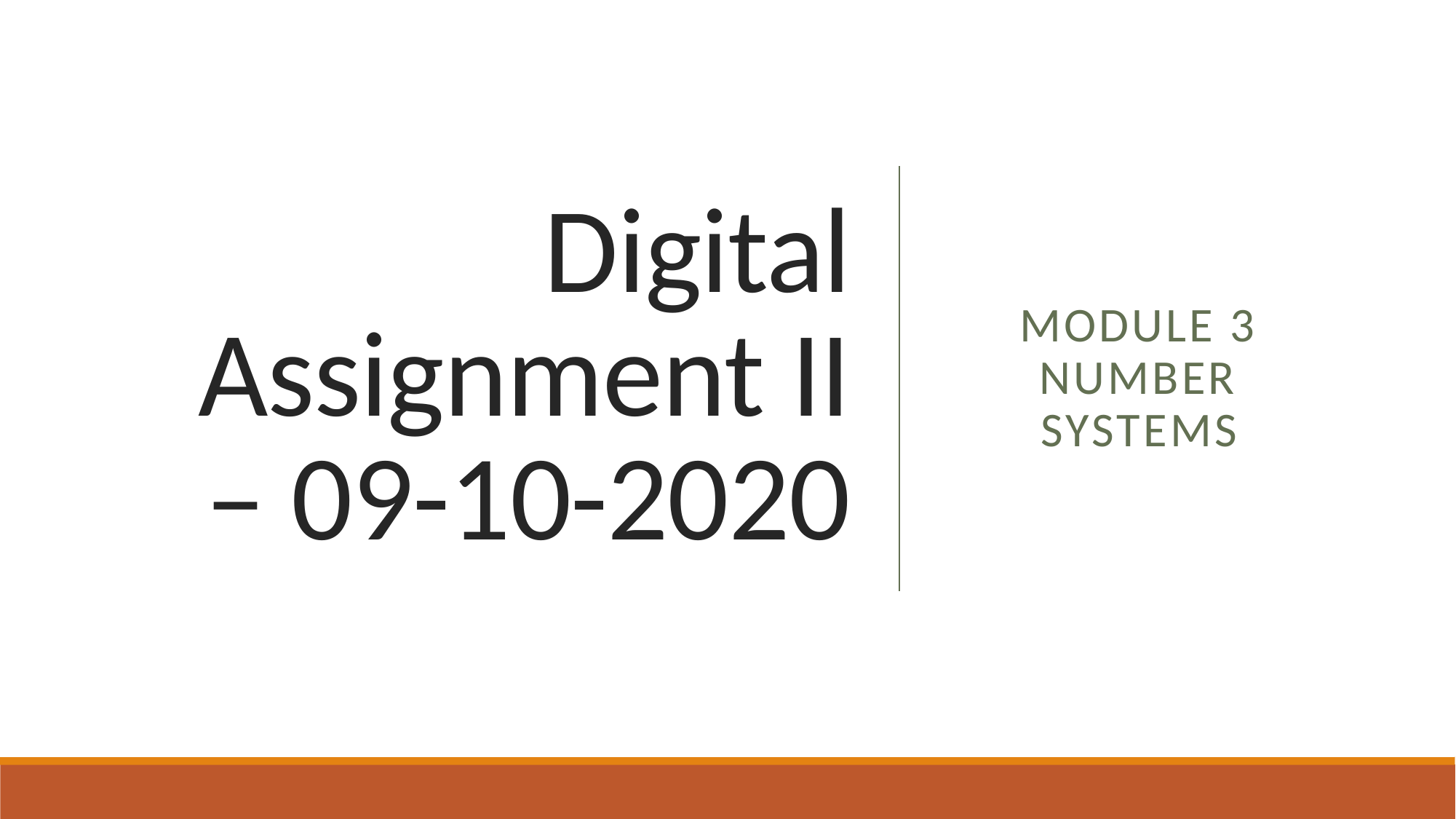

# Digital Assignment II – 09-10-2020
Module 3 number systems